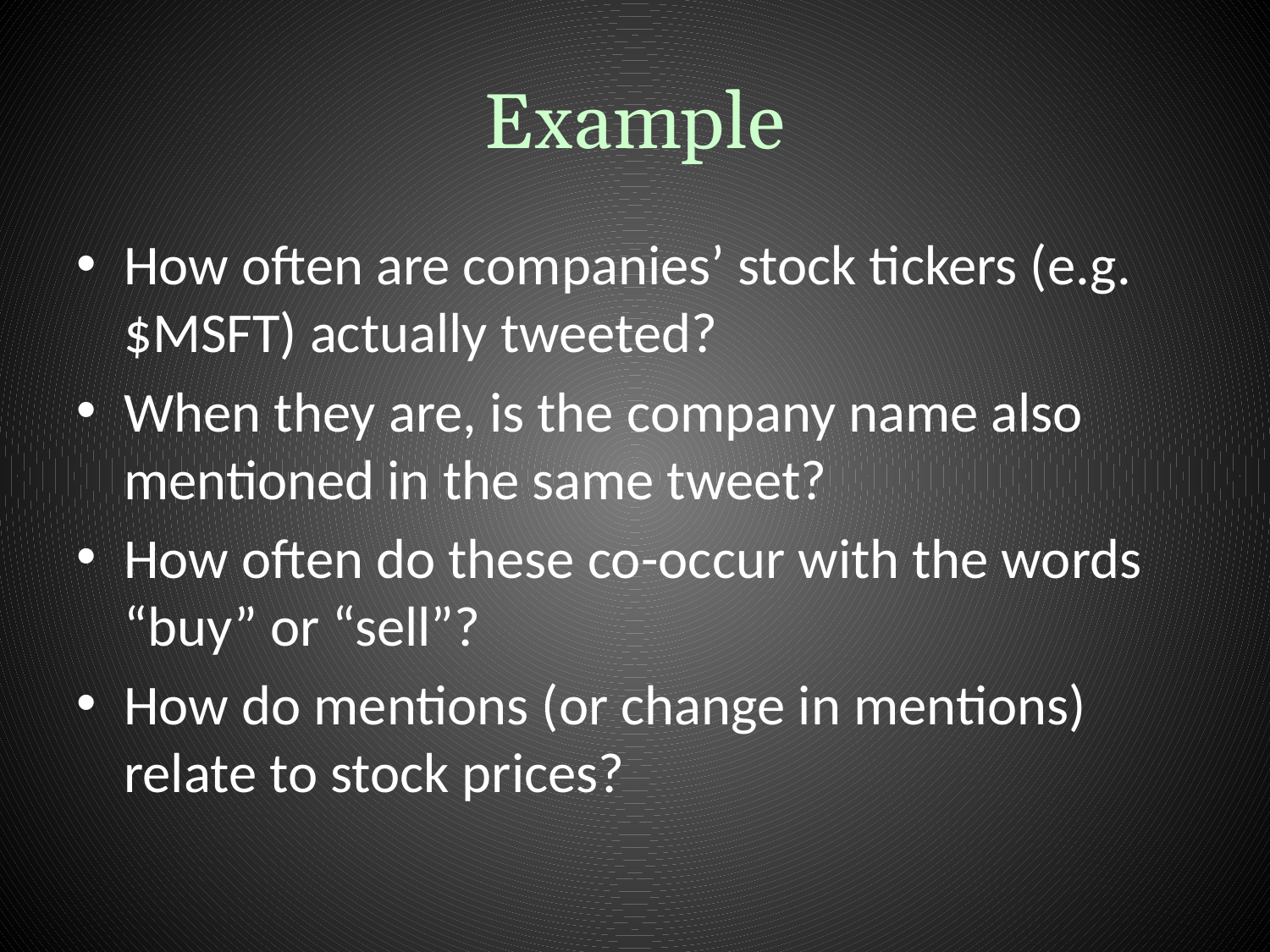

# Example
How often are companies’ stock tickers (e.g. $MSFT) actually tweeted?
When they are, is the company name also mentioned in the same tweet?
How often do these co-occur with the words “buy” or “sell”?
How do mentions (or change in mentions) relate to stock prices?